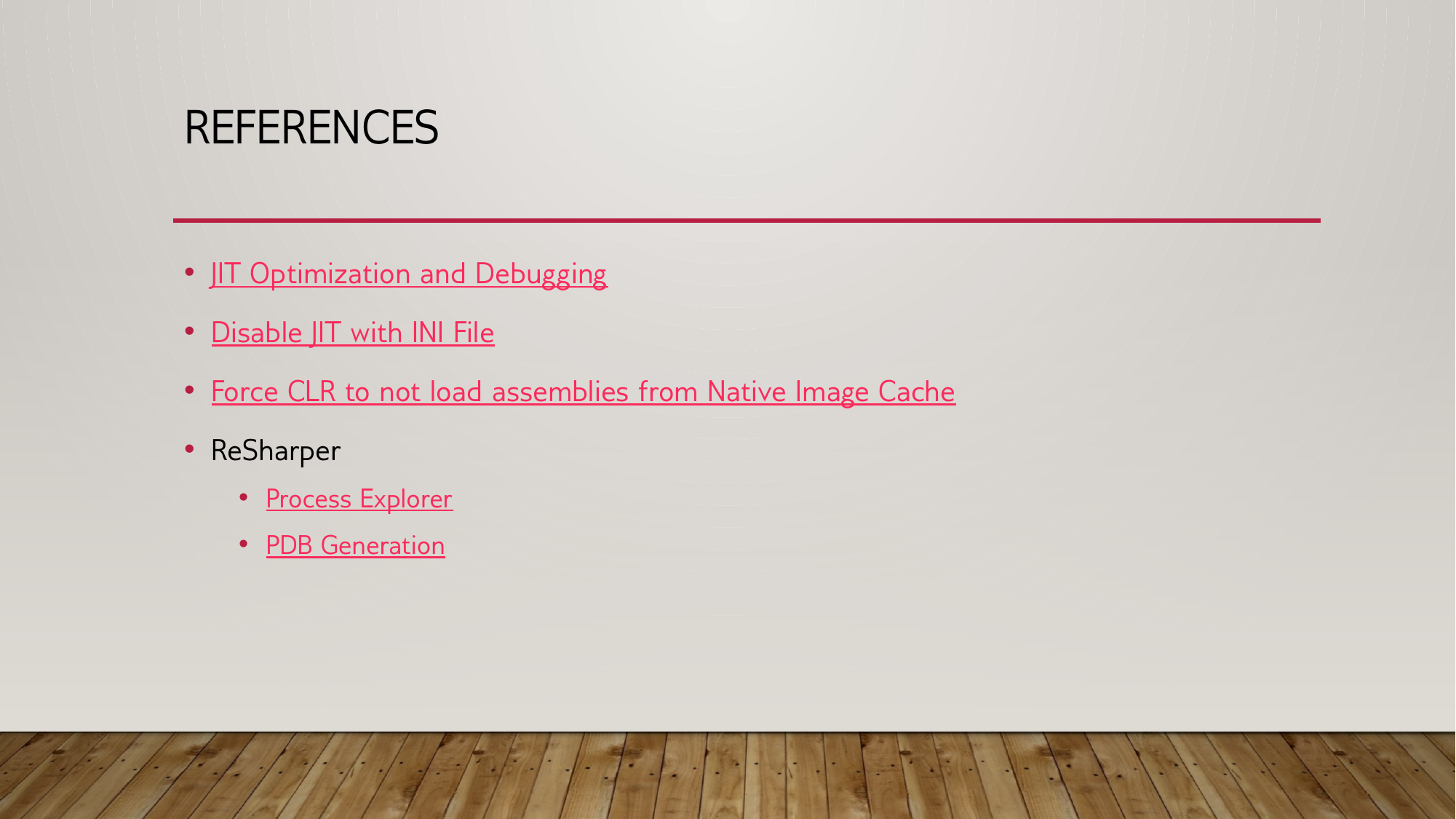

# references
JIT Optimization and Debugging
Disable JIT with INI File
Force CLR to not load assemblies from Native Image Cache
ReSharper
Process Explorer
PDB Generation